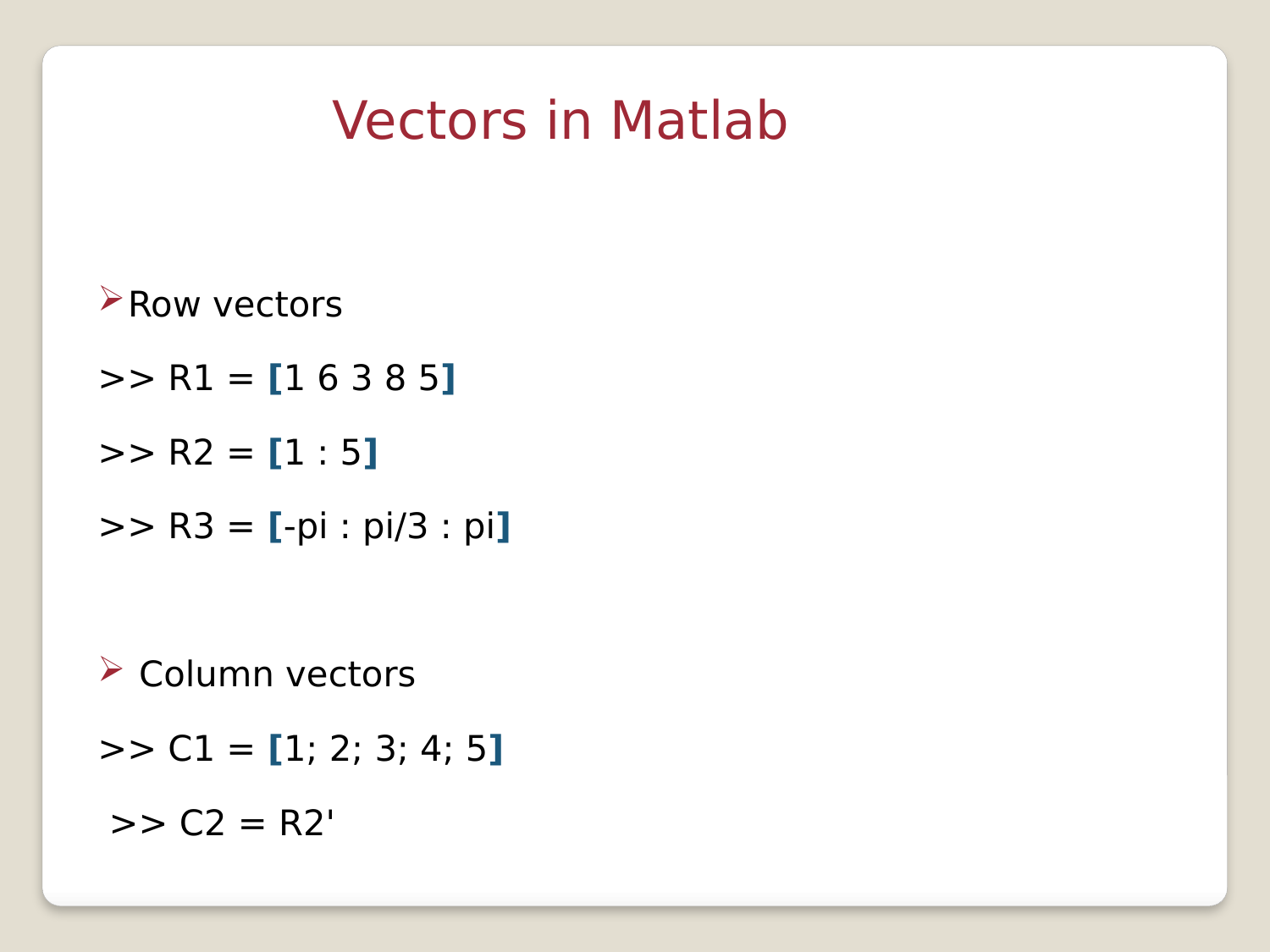

Vectors in Matlab
Row vectors
>> R1 = [1 6 3 8 5]
>> R2 = [1 : 5]
>> R3 = [-pi : pi/3 : pi]

 Column vectors
>> C1 = [1; 2; 3; 4; 5]
 >> C2 = R2'